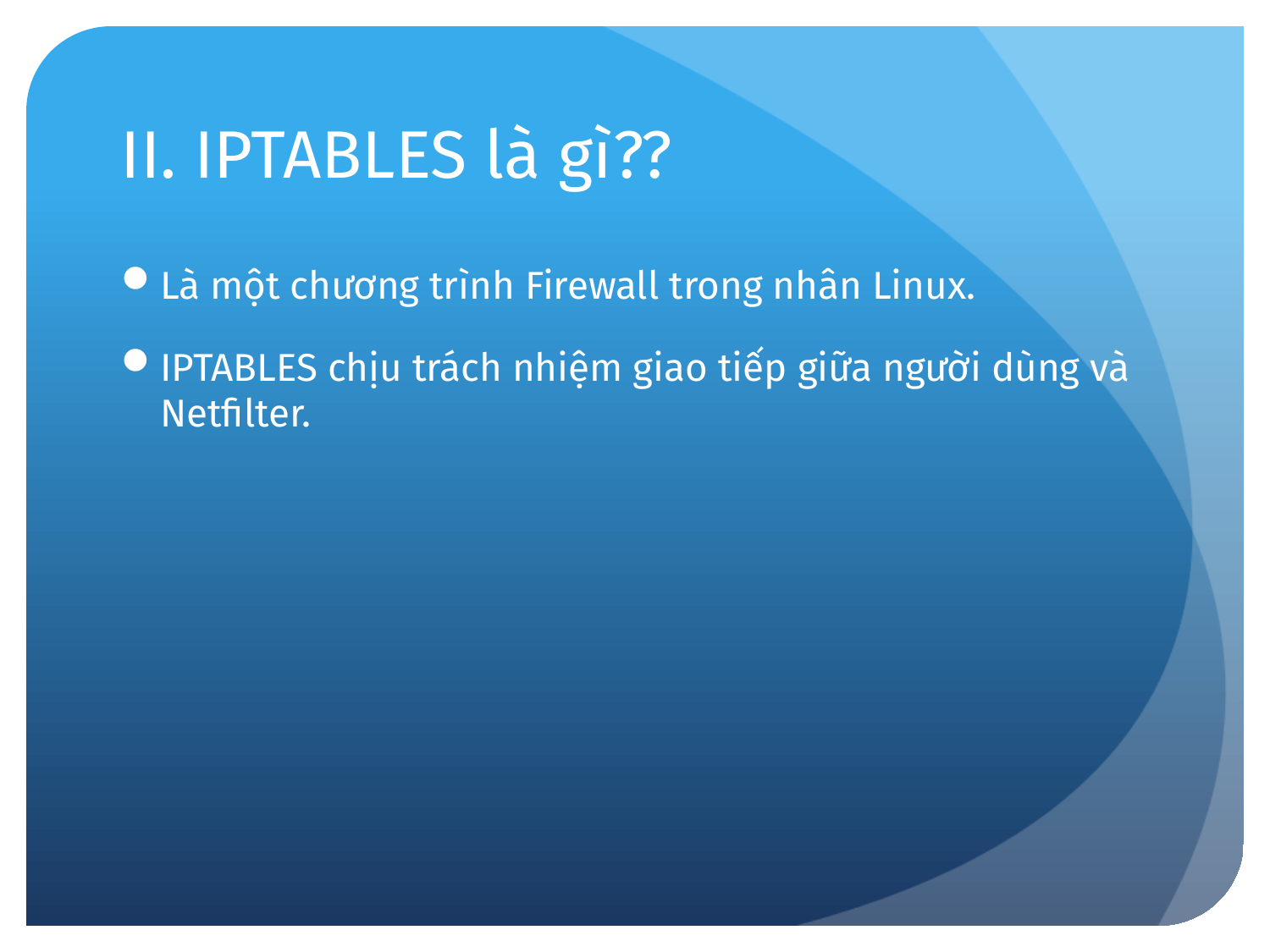

# II. IPTABLES là gì??
Là một chương trình Firewall trong nhân Linux.
IPTABLES chịu trách nhiệm giao tiếp giữa người dùng và Netfilter.